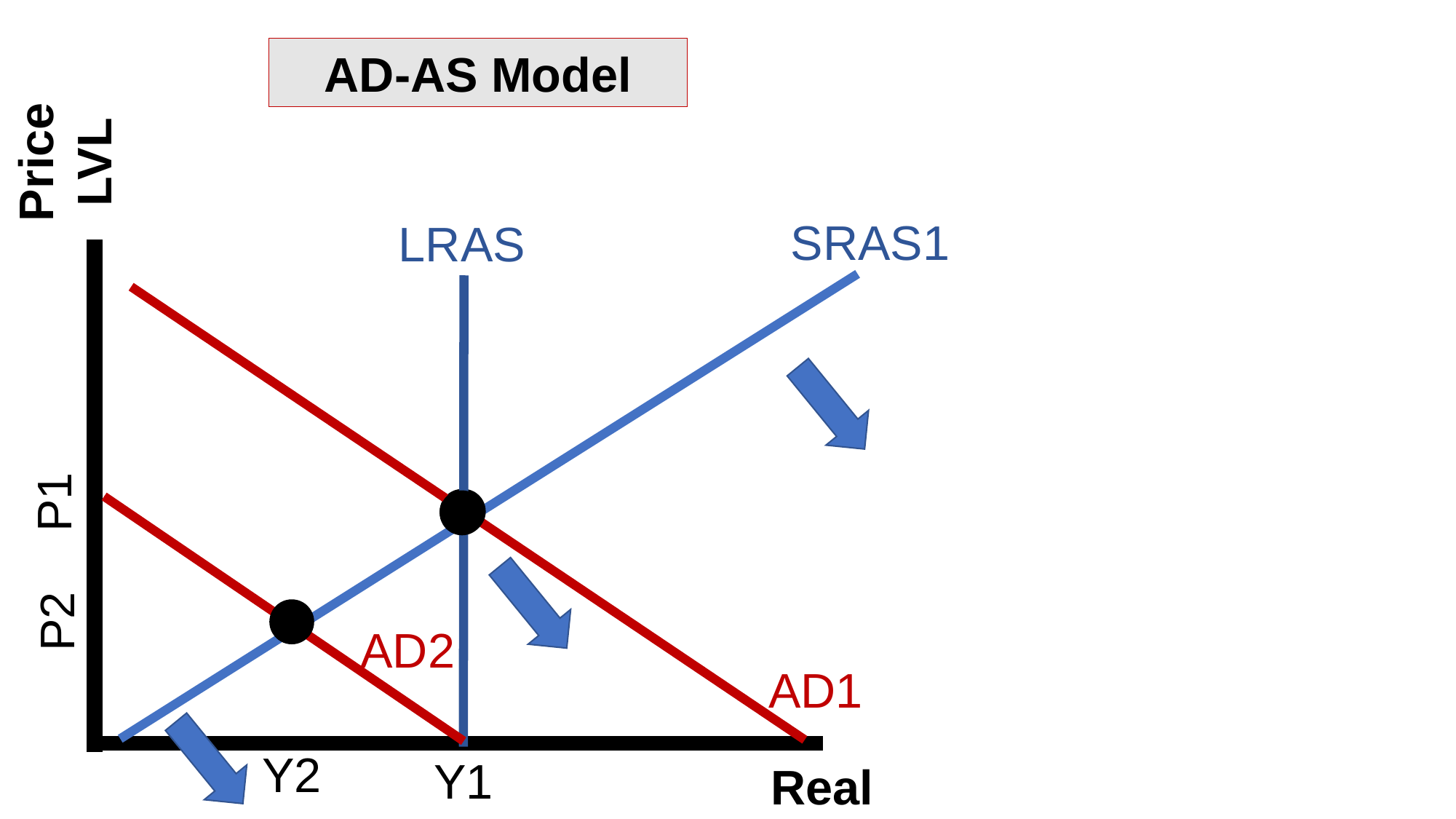

AD-AS Model
Price LVL
SRAS1
LRAS

P1

P2

AD2
AD1

Y2
Y1
Real GDP